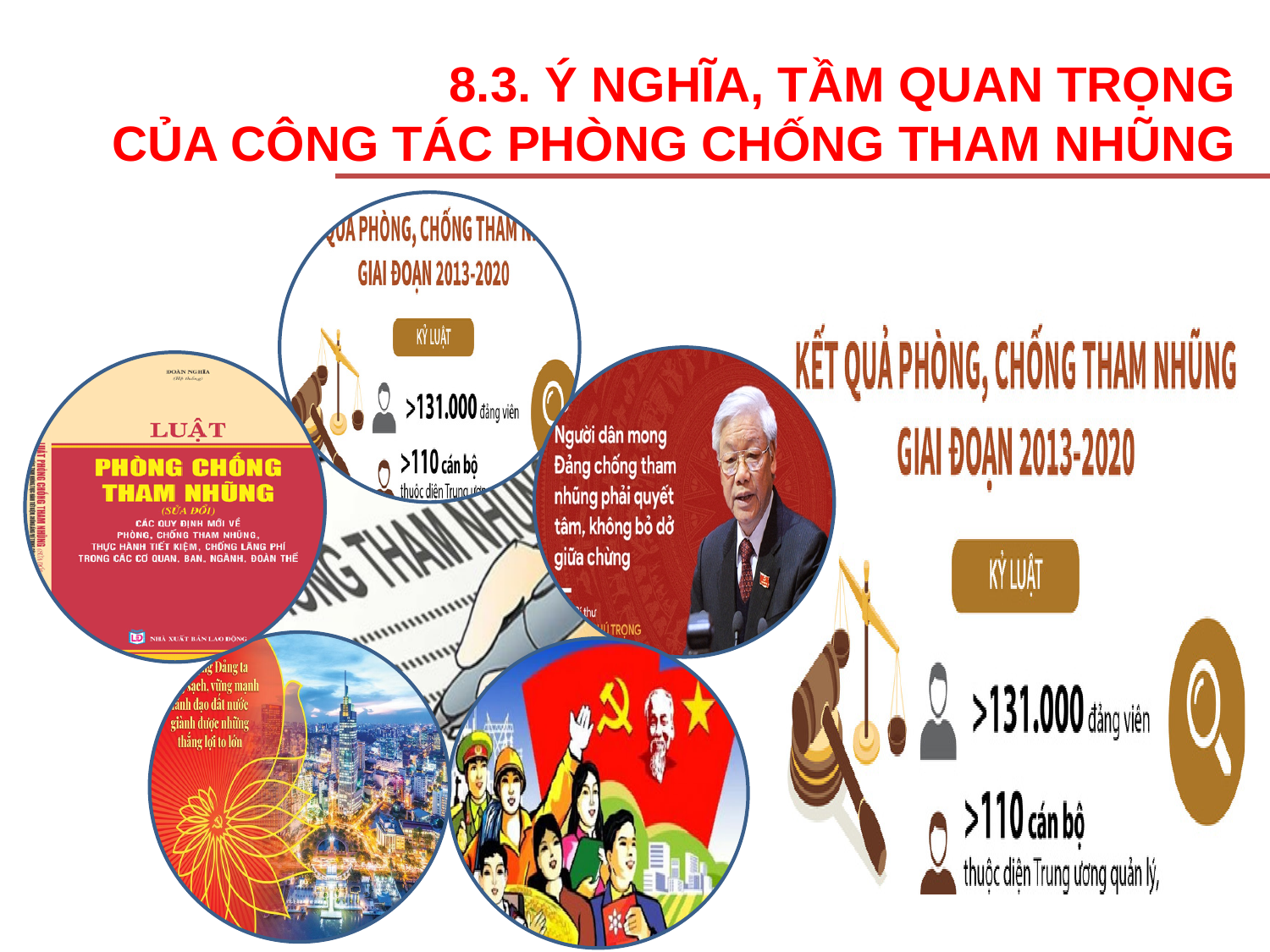

8.3. Ý NGHĨA, TẦM QUAN TRỌNG
CỦA CÔNG TÁC PHÒNG CHỐNG THAM NHŨNG